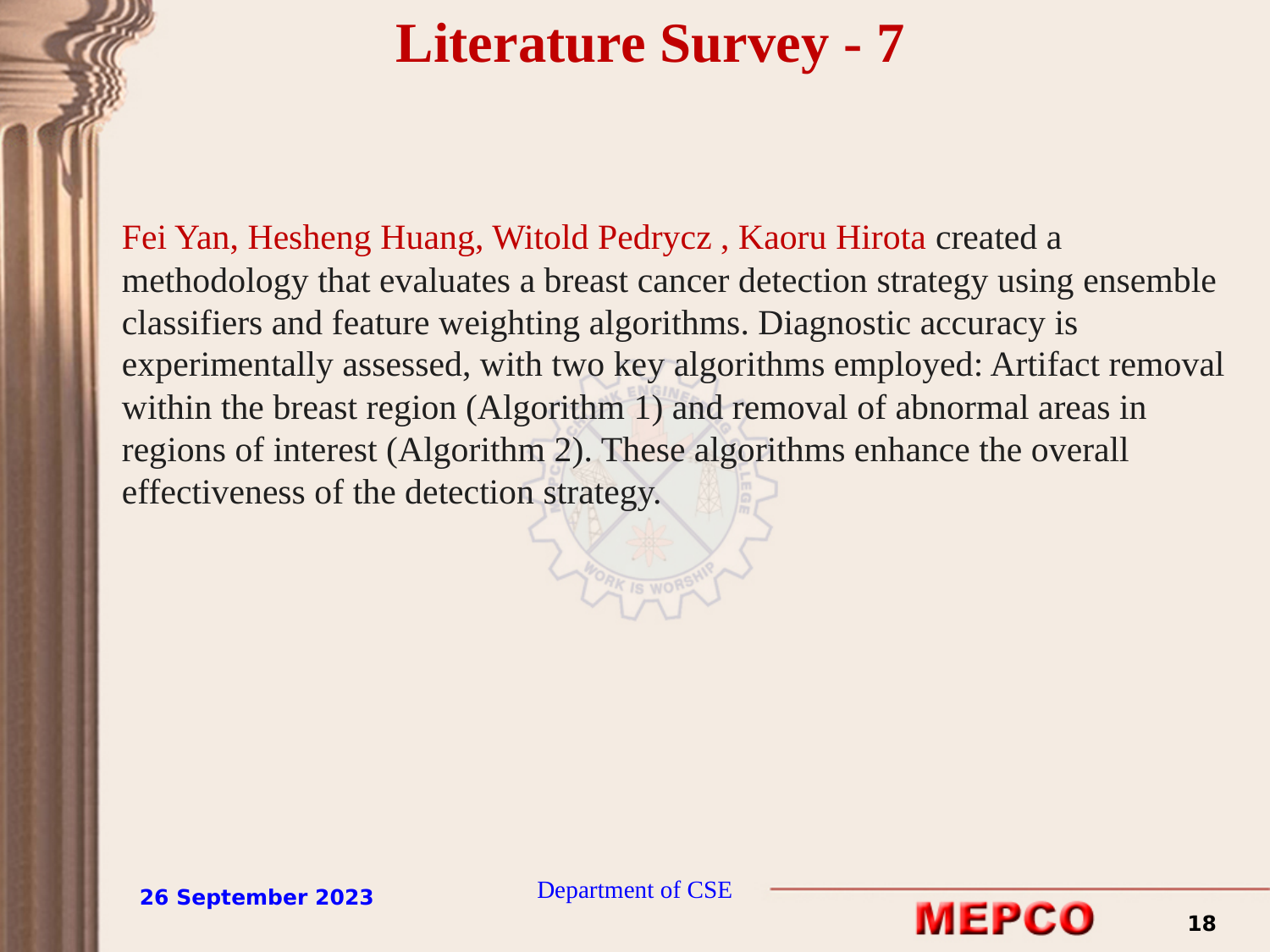

Literature Survey - 7

Fei Yan, Hesheng Huang, Witold Pedrycz , Kaoru Hirota created a methodology that evaluates a breast cancer detection strategy using ensemble classifiers and feature weighting algorithms. Diagnostic accuracy is experimentally assessed, with two key algorithms employed: Artifact removal within the breast region (Algorithm 1) and removal of abnormal areas in regions of interest (Algorithm 2). These algorithms enhance the overall effectiveness of the detection strategy.
Department of CSE